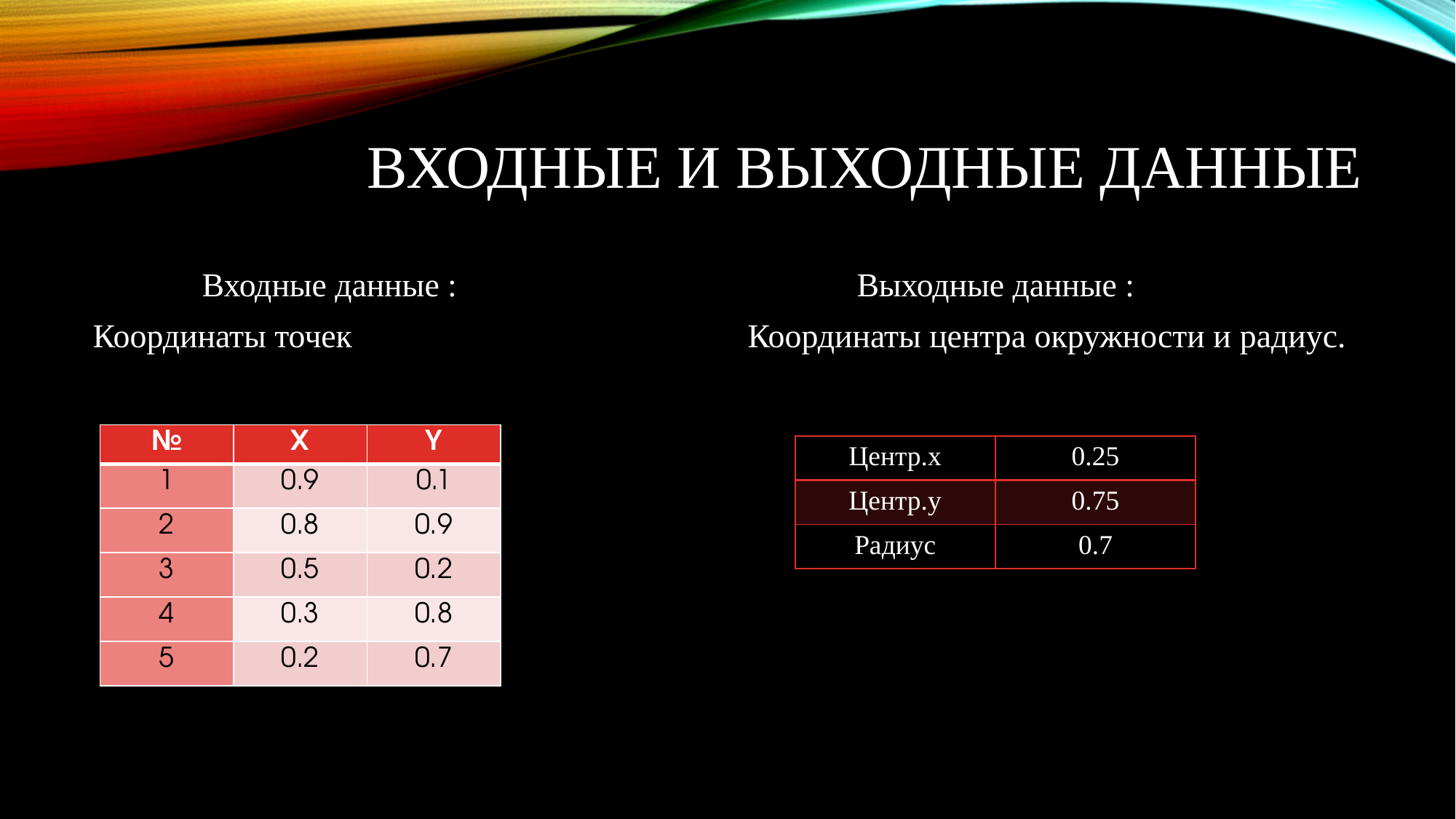

# Входные и выходные данные
	Входные данные :
Координаты точек
	Выходные данные :
Координаты центра окружности и радиус.

| № | X | Y |
| --- | --- | --- |
| 1 | 0.9 | 0.1 |
| 2 | 0.8 | 0.9 |
| 3 | 0.5 | 0.2 |
| 4 | 0.3 | 0.8 |
| 5 | 0.2 | 0.7 |
| Центр.x | 0.25 |
| --- | --- |
| Центр.y | 0.75 |
| Радиус | 0.7 |